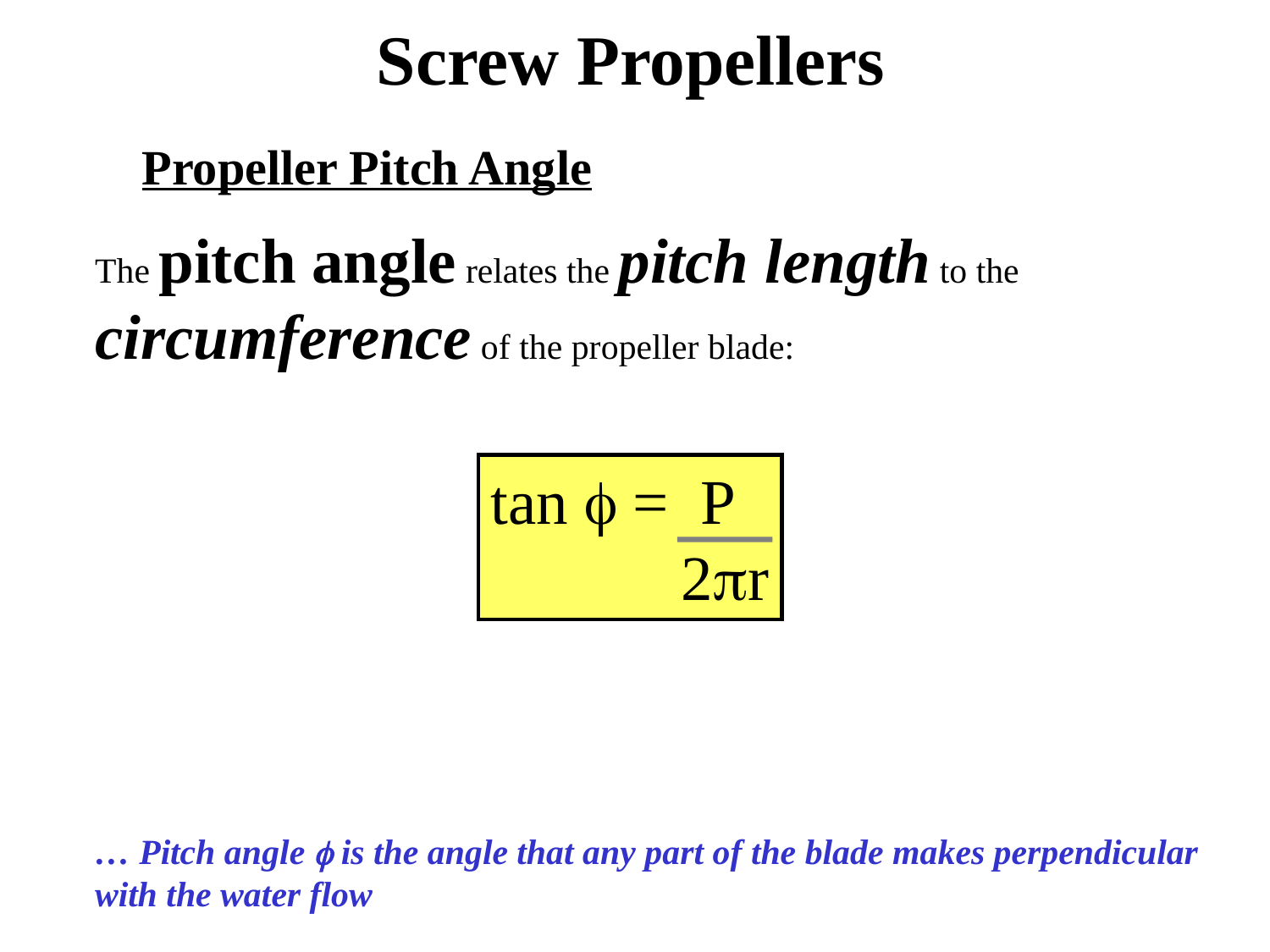

Screw Propellers
Propeller Pitch Angle
The pitch angle relates the pitch length to the circumference of the propeller blade:
tan φ =  P
            2πr

… Pitch angle φ is the angle that any part of the blade makes perpendicular with the water flow